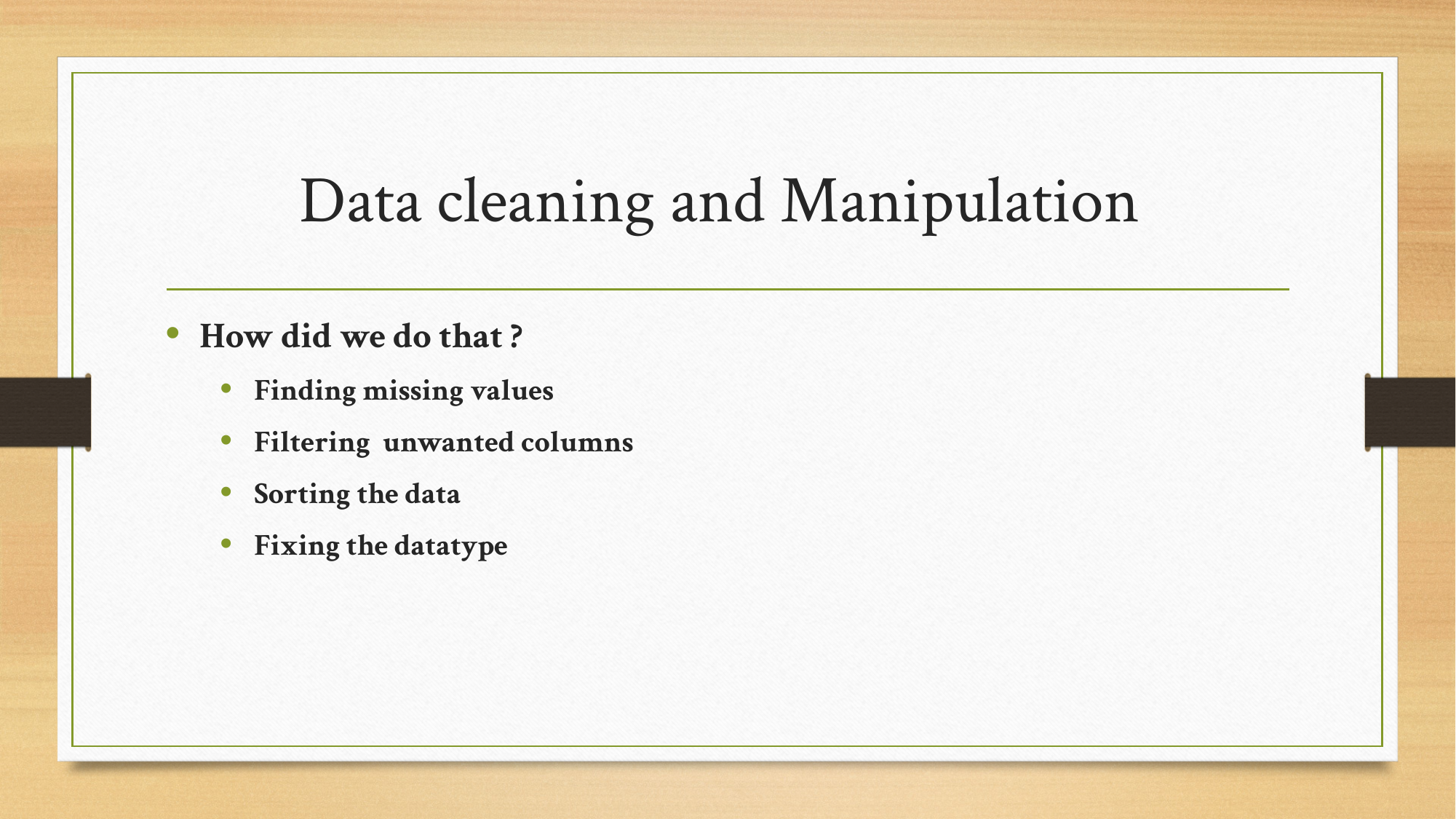

# Data cleaning and Manipulation
How did we do that ?
Finding missing values
Filtering  unwanted columns
Sorting the data
Fixing the datatype